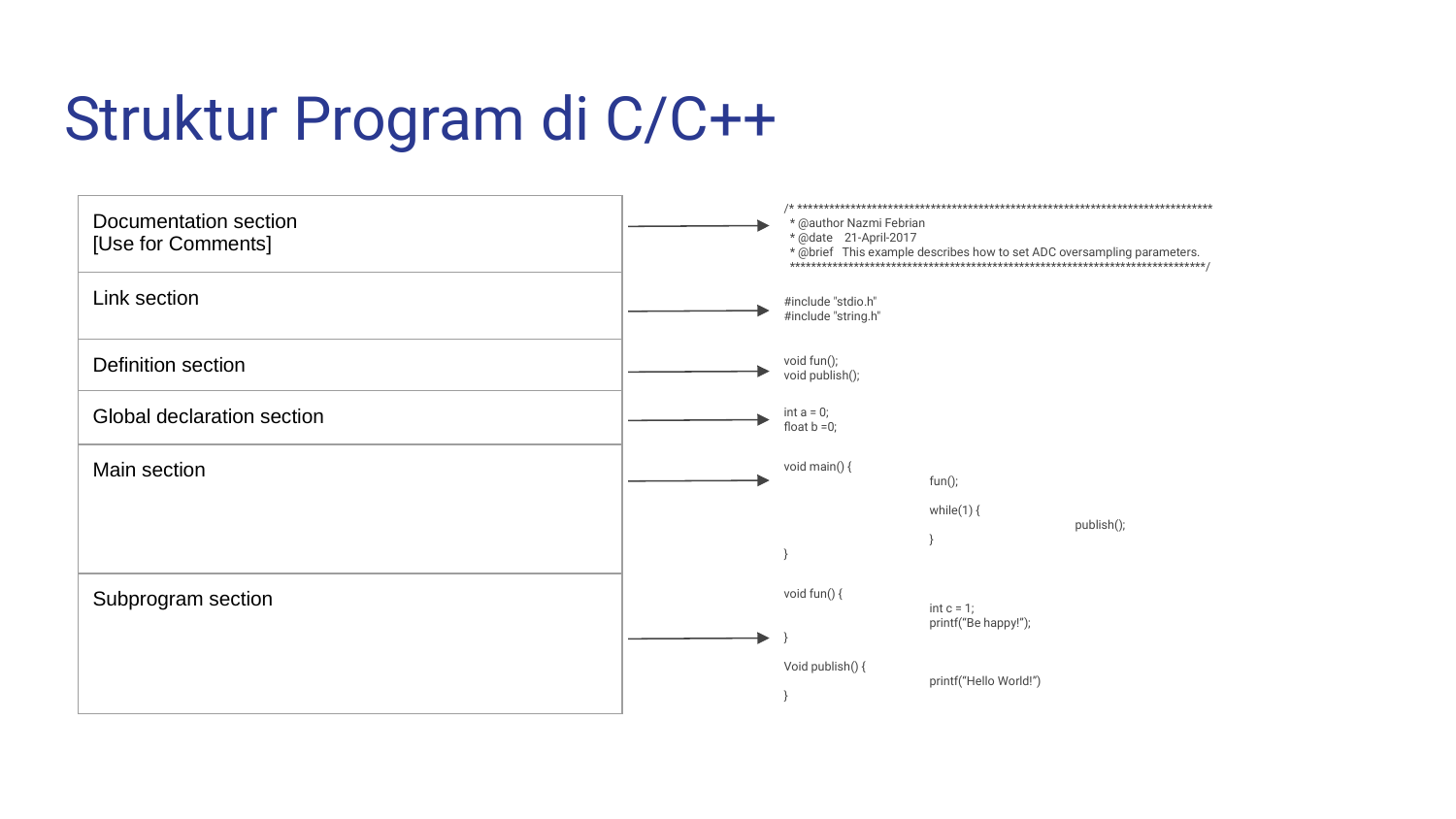

# Struktur Program di C/C++
/* ******************************************************************************
  * @author Nazmi Febrian
  * @date    21-April-2017
  * @brief   This example describes how to set ADC oversampling parameters.
  ******************************************************************************/
| Documentation section [Use for Comments] |
| --- |
| Link section |
| Definition section |
| Global declaration section |
| Main section |
| Subprogram section |
#include "stdio.h"
#include "string.h"

void fun();
void publish();
int a = 0;
float b =0;
void main() {
	fun();

	while(1) {
		publish();
	}
}
void fun() {
	int c = 1;
	printf(“Be happy!”);
}

Void publish() {
	printf(“Hello World!”)
}